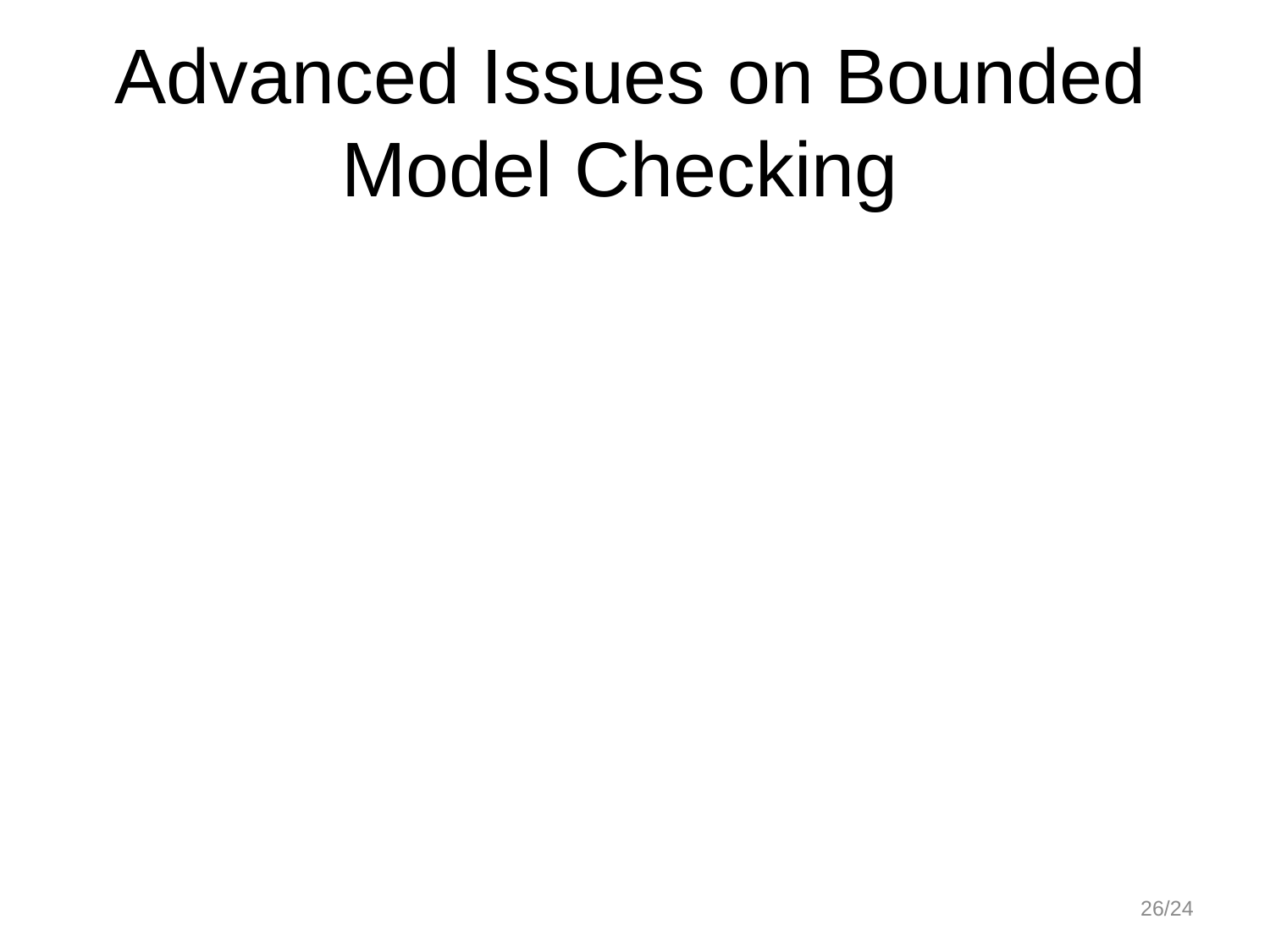

# Advanced Issues on Bounded Model Checking

26/24